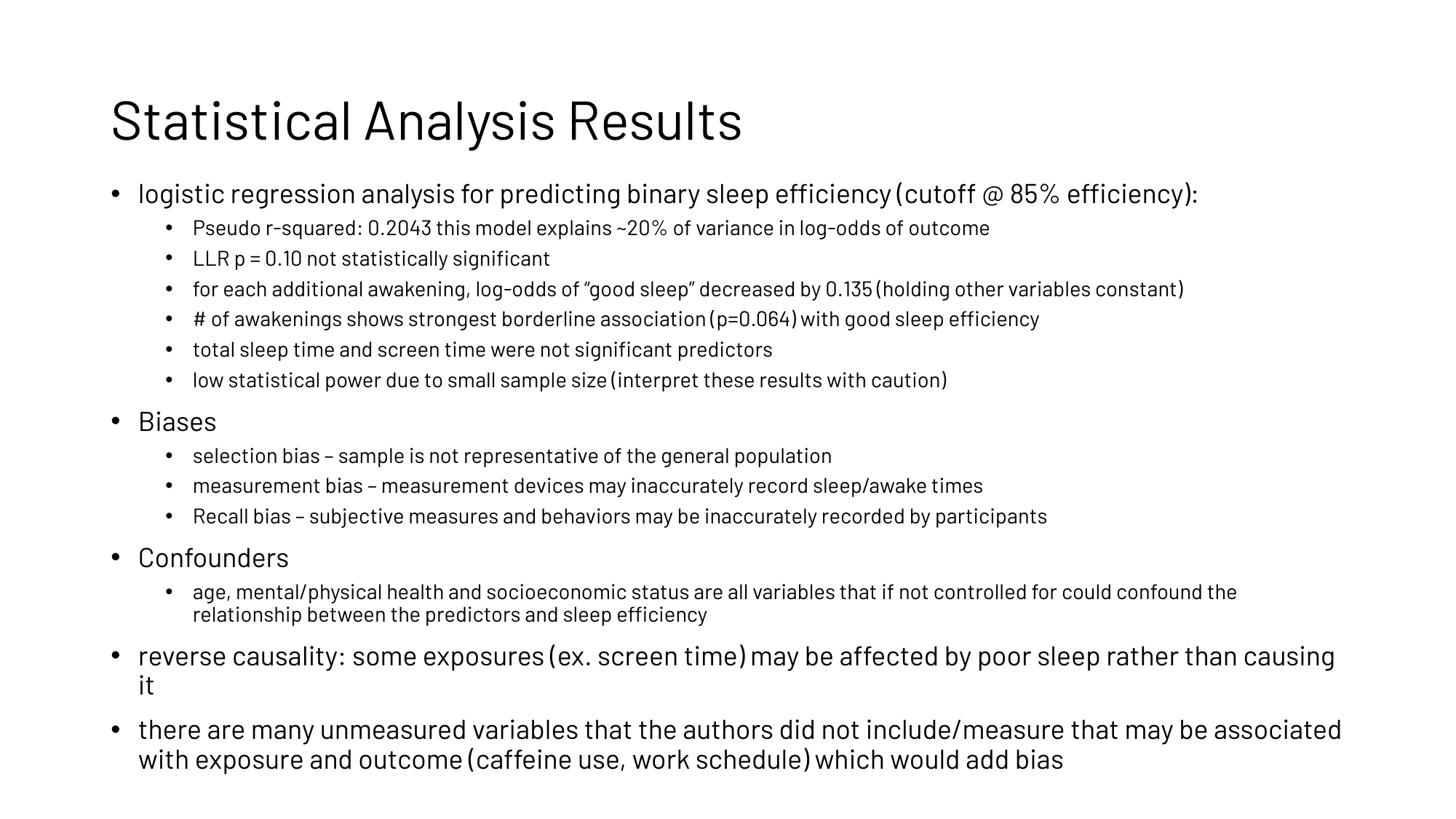

# Statistical Analysis Results
logistic regression analysis for predicting binary sleep efficiency (cutoff @ 85% efficiency):
Pseudo r-squared: 0.2043 this model explains ~20% of variance in log-odds of outcome
LLR p = 0.10 not statistically significant
for each additional awakening, log-odds of “good sleep” decreased by 0.135 (holding other variables constant)
# of awakenings shows strongest borderline association (p=0.064) with good sleep efficiency
total sleep time and screen time were not significant predictors
low statistical power due to small sample size (interpret these results with caution)
Biases
selection bias – sample is not representative of the general population
measurement bias – measurement devices may inaccurately record sleep/awake times
Recall bias – subjective measures and behaviors may be inaccurately recorded by participants
Confounders
age, mental/physical health and socioeconomic status are all variables that if not controlled for could confound the relationship between the predictors and sleep efficiency
reverse causality: some exposures (ex. screen time) may be affected by poor sleep rather than causing it
there are many unmeasured variables that the authors did not include/measure that may be associated with exposure and outcome (caffeine use, work schedule) which would add bias